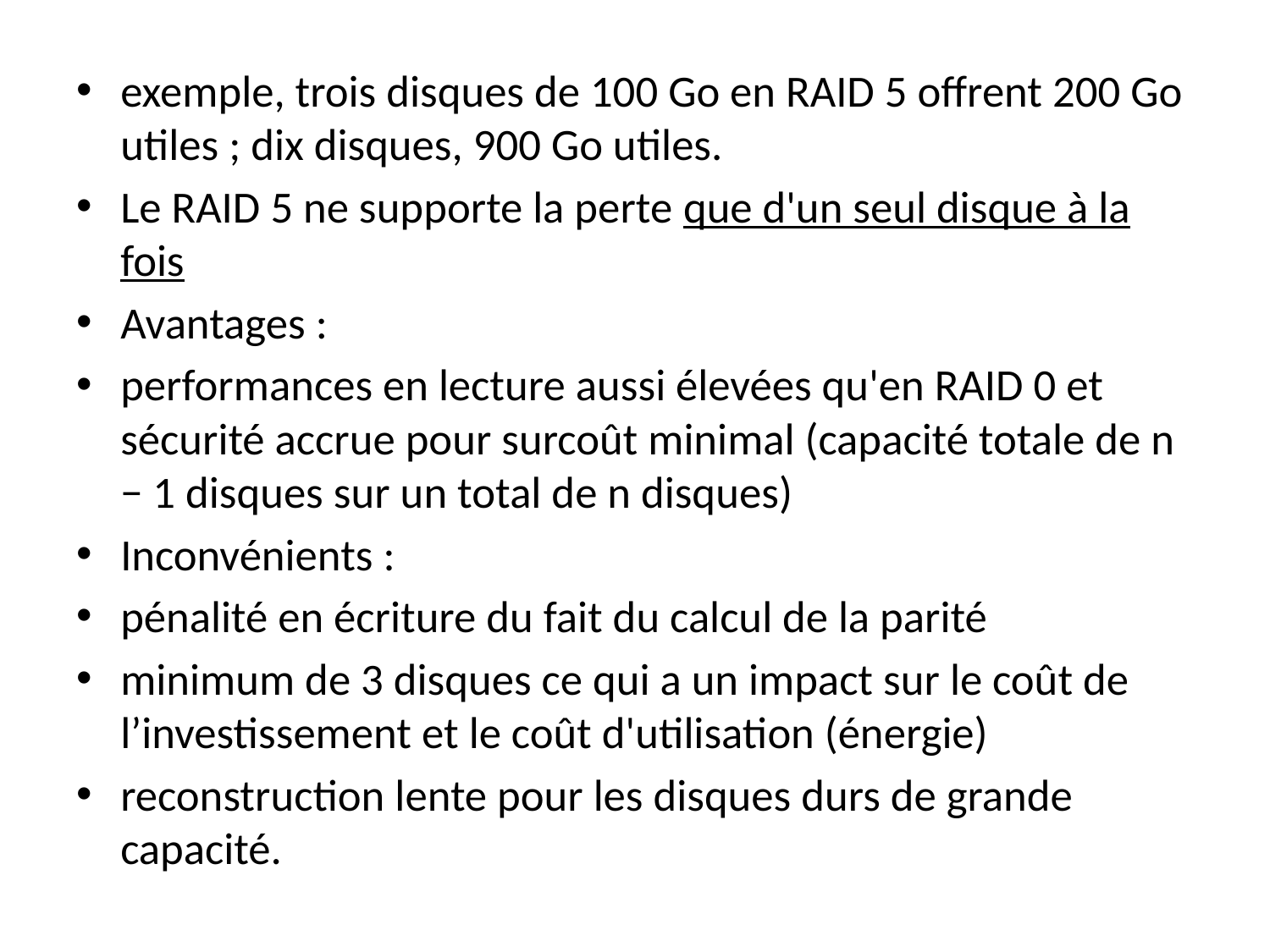

exemple, trois disques de 100 Go en RAID 5 offrent 200 Go utiles ; dix disques, 900 Go utiles.
Le RAID 5 ne supporte la perte que d'un seul disque à la fois
Avantages :
performances en lecture aussi élevées qu'en RAID 0 et sécurité accrue pour surcoût minimal (capacité totale de n − 1 disques sur un total de n disques)
Inconvénients :
pénalité en écriture du fait du calcul de la parité
minimum de 3 disques ce qui a un impact sur le coût de l’investissement et le coût d'utilisation (énergie)
reconstruction lente pour les disques durs de grande capacité.